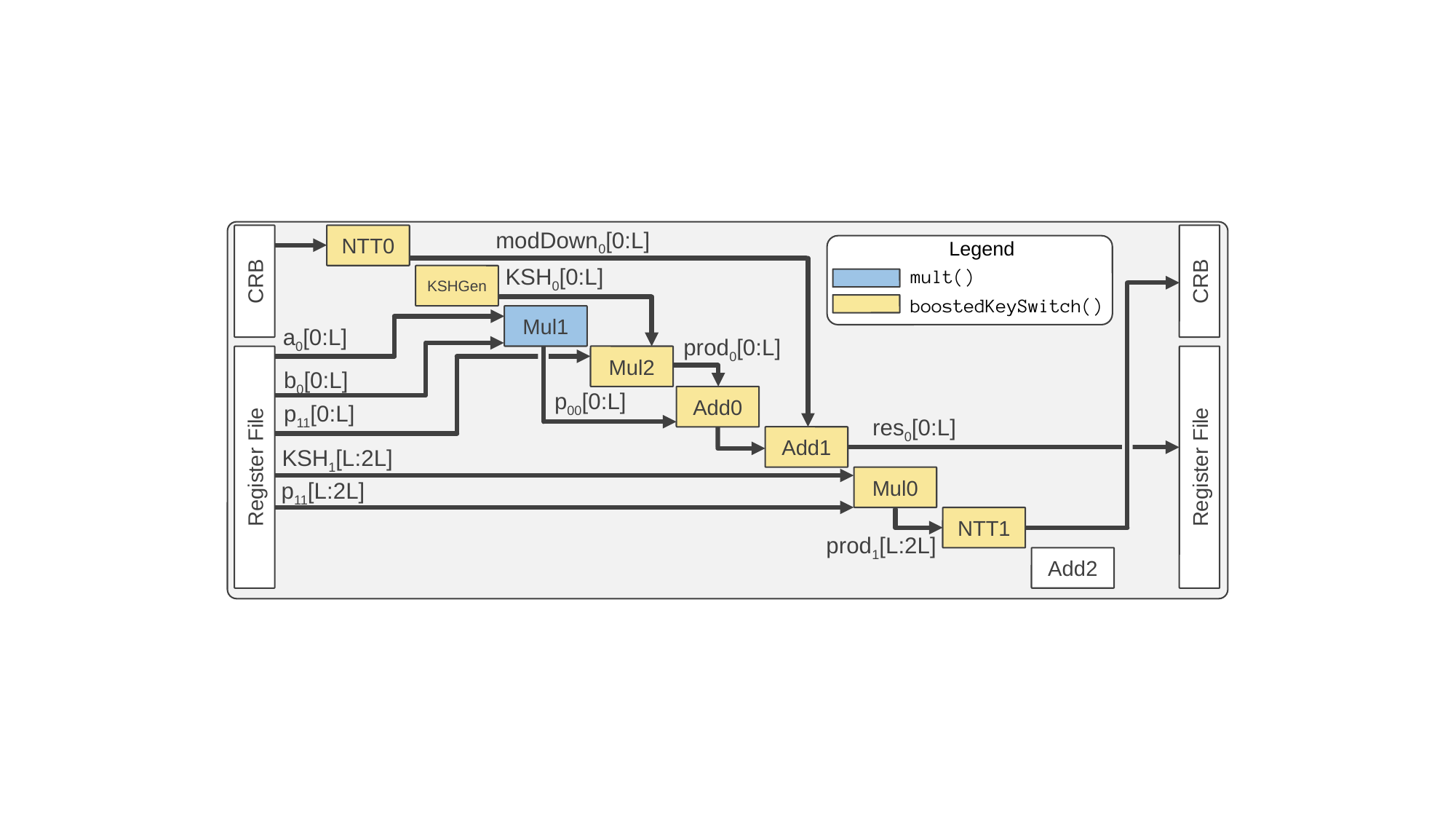

modDown0[0:L]

NTT0
Legend

mult()

boostedKeySwitch()

KSH0[0:L]
CRB
CRB
KSHGen
Mul1
a0[0:L]
prod0[0:L]
Mul2

b0[0:L]
p00[0:L]
Add0
p11[0:L]
res0[0:L]
Add1

KSH1[L:2L]
Register File
Register File
Mul0
p11[L:2L]
NTT1
prod1[L:2L]
Add2